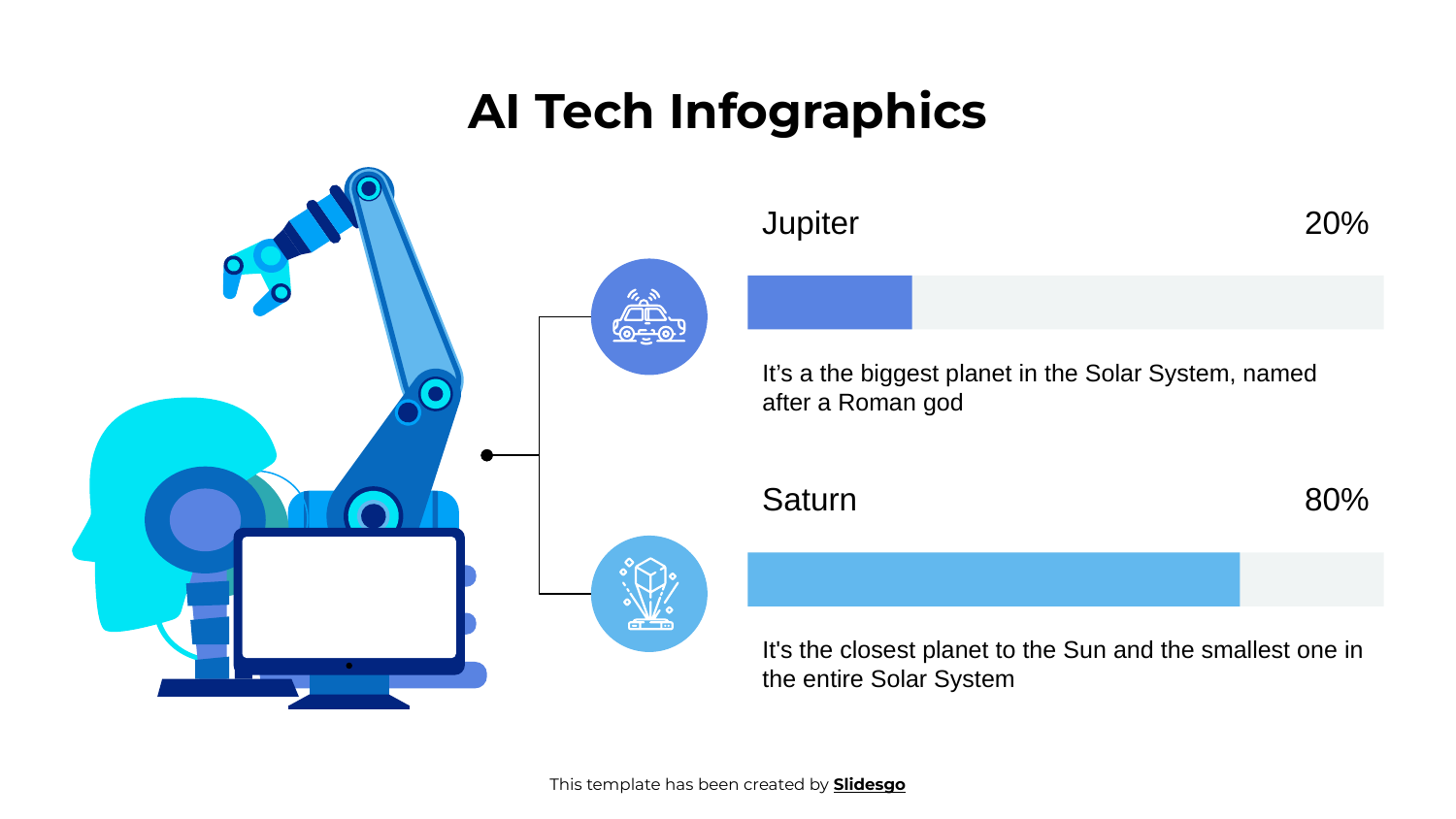

# AI Tech Infographics

Jupiter
20%

It’s a the biggest planet in the Solar System, named after a Roman god

Saturn
80%

It's the closest planet to the Sun and the smallest one in the entire Solar System
This template has been created by Slidesgo